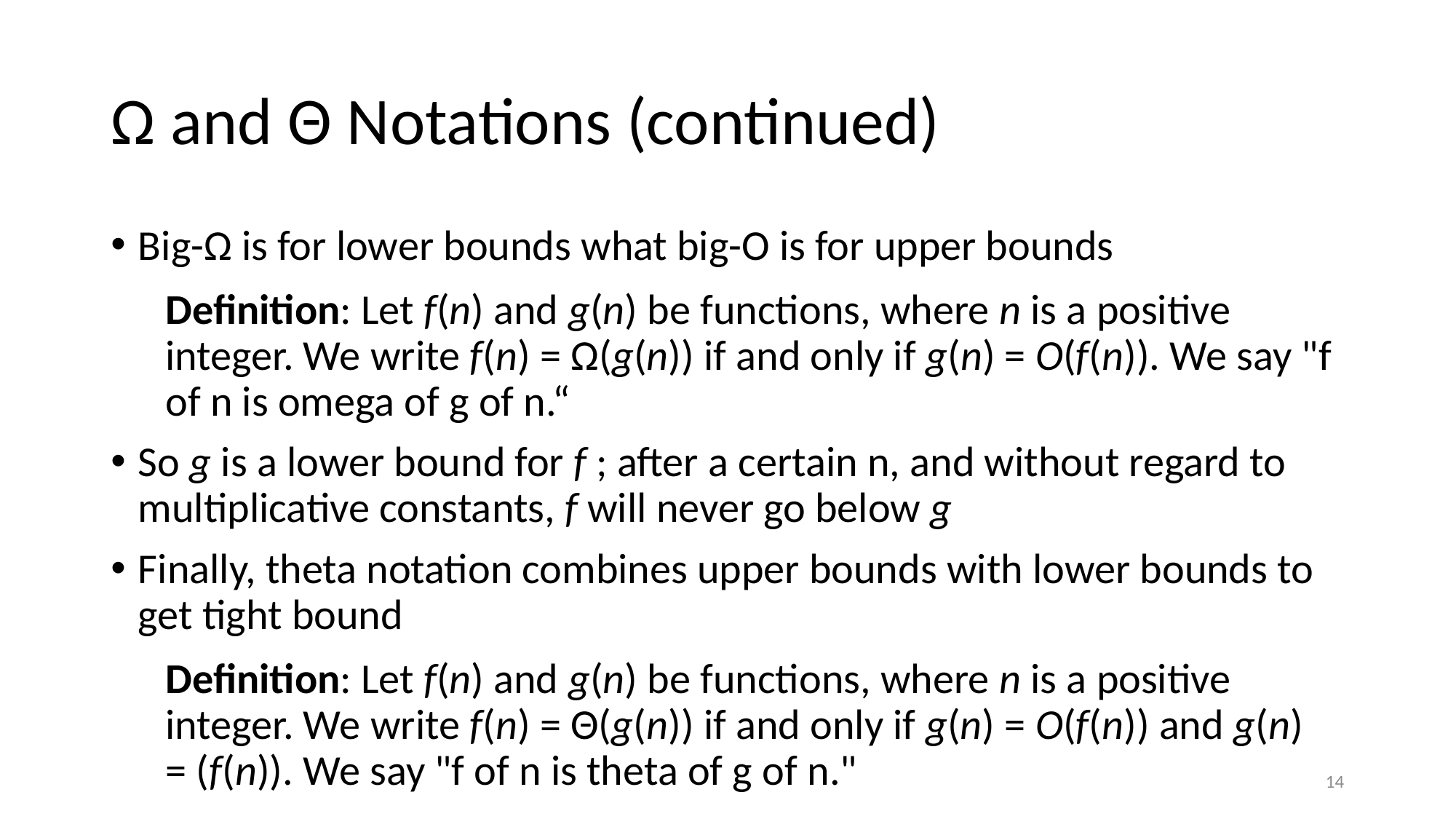

# Ω and Θ Notations (continued)
Big-Ω is for lower bounds what big-O is for upper bounds
Definition: Let f(n) and g(n) be functions, where n is a positive integer. We write f(n) = Ω(g(n)) if and only if g(n) = O(f(n)). We say "f of n is omega of g of n.“
So g is a lower bound for f ; after a certain n, and without regard to multiplicative constants, f will never go below g
Finally, theta notation combines upper bounds with lower bounds to get tight bound
Definition: Let f(n) and g(n) be functions, where n is a positive integer. We write f(n) = Θ(g(n)) if and only if g(n) = O(f(n)) and g(n) = (f(n)). We say "f of n is theta of g of n."
14